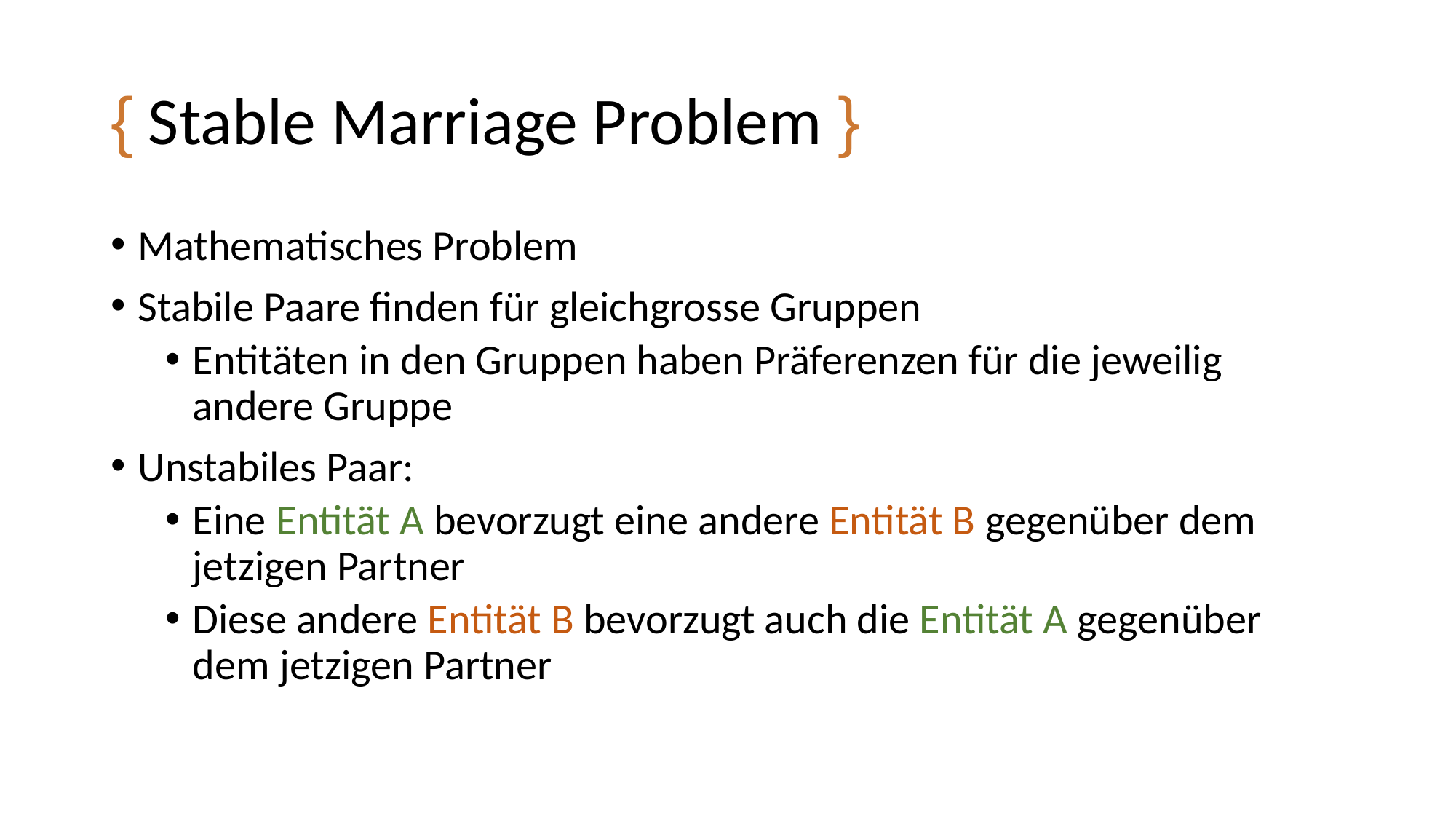

# { Stable Marriage Problem }
Mathematisches Problem
Stabile Paare finden für gleichgrosse Gruppen
Entitäten in den Gruppen haben Präferenzen für die jeweilig andere Gruppe
Unstabiles Paar:
Eine Entität A bevorzugt eine andere Entität B gegenüber dem jetzigen Partner
Diese andere Entität B bevorzugt auch die Entität A gegenüber dem jetzigen Partner